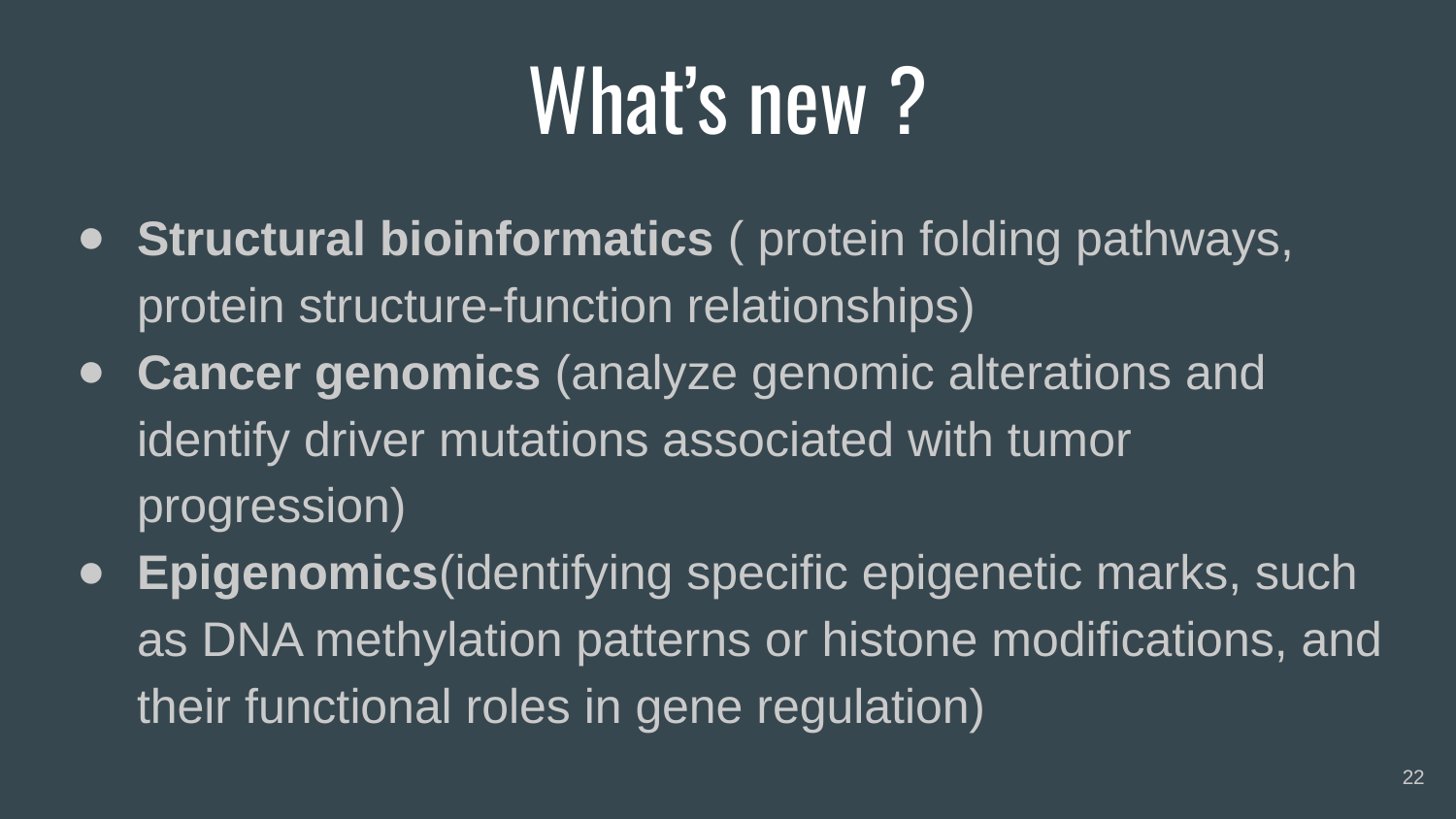

# What’s new ?
Structural bioinformatics ( protein folding pathways, protein structure-function relationships)
Cancer genomics (analyze genomic alterations and identify driver mutations associated with tumor progression)
Epigenomics(identifying specific epigenetic marks, such as DNA methylation patterns or histone modifications, and their functional roles in gene regulation)
22